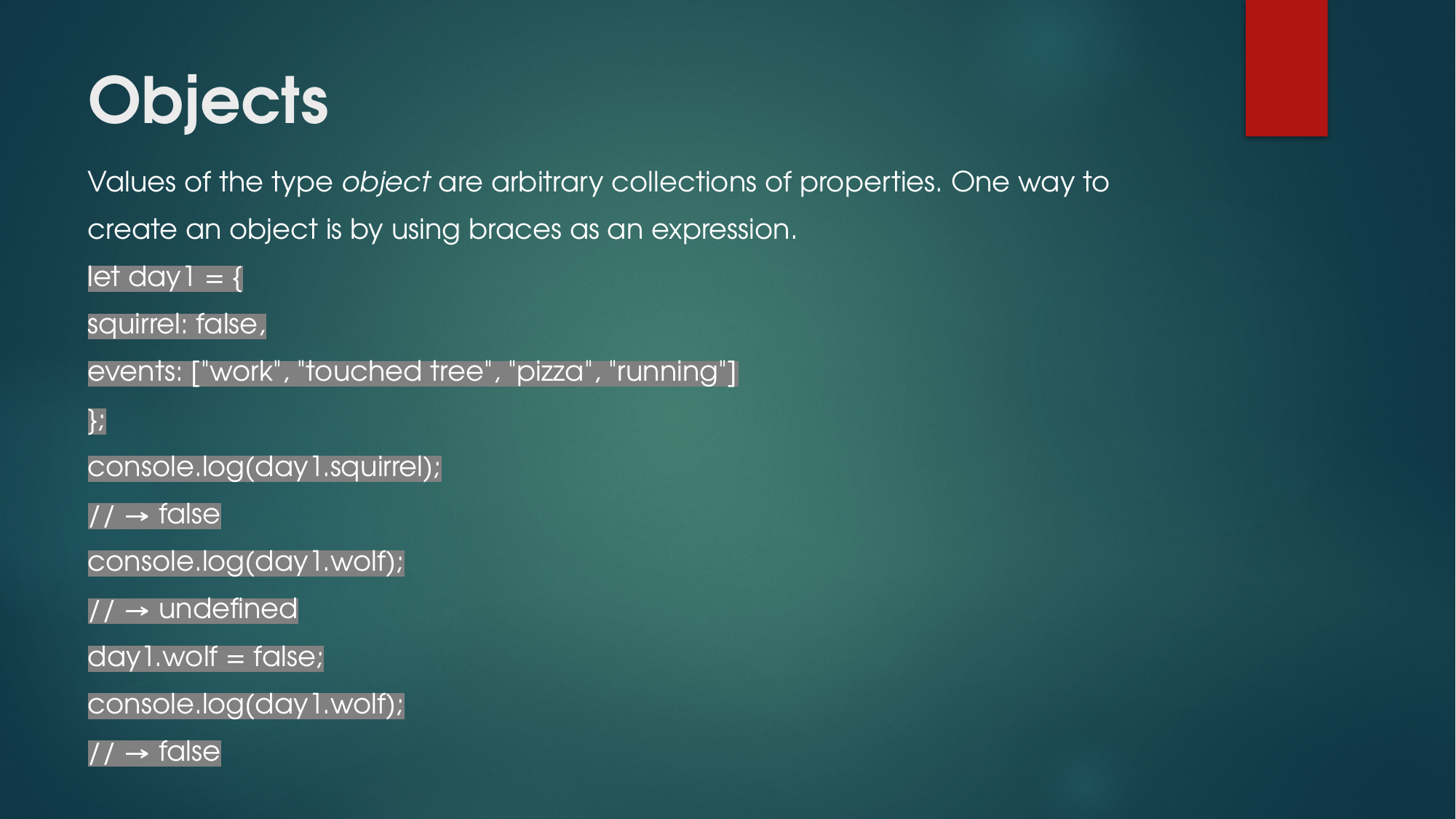

# Objects
Values of the type object are arbitrary collections of properties. One way to
create an object is by using braces as an expression.
let day1 = {
squirrel: false,
events: ["work", "touched tree", "pizza", "running"]
};
console.log(day1.squirrel);
// → false
console.log(day1.wolf);
// → undefined
day1.wolf = false;
console.log(day1.wolf);
// → false